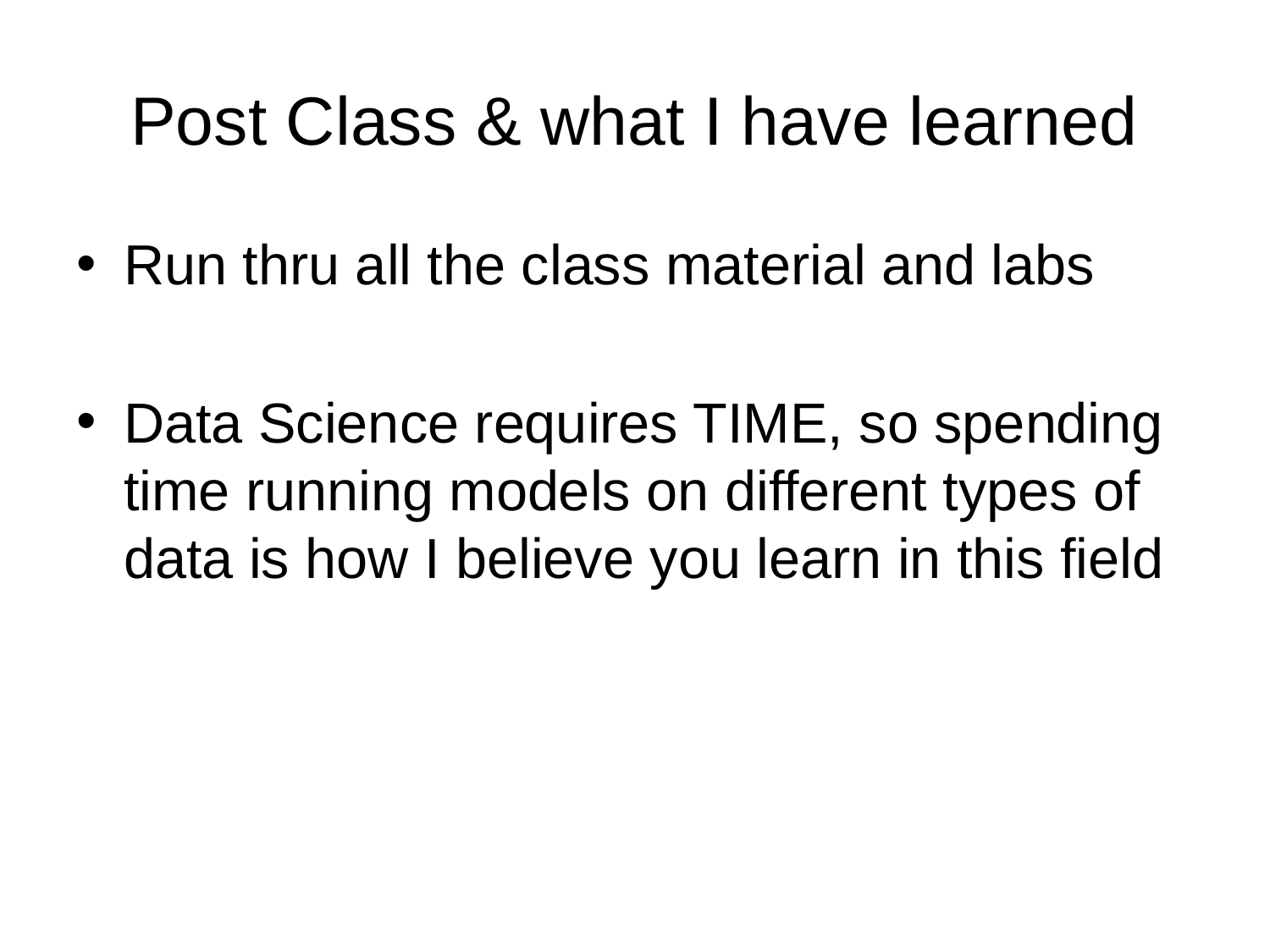

# Post Class & what I have learned
Run thru all the class material and labs

Data Science requires TIME, so spending time running models on different types of data is how I believe you learn in this field